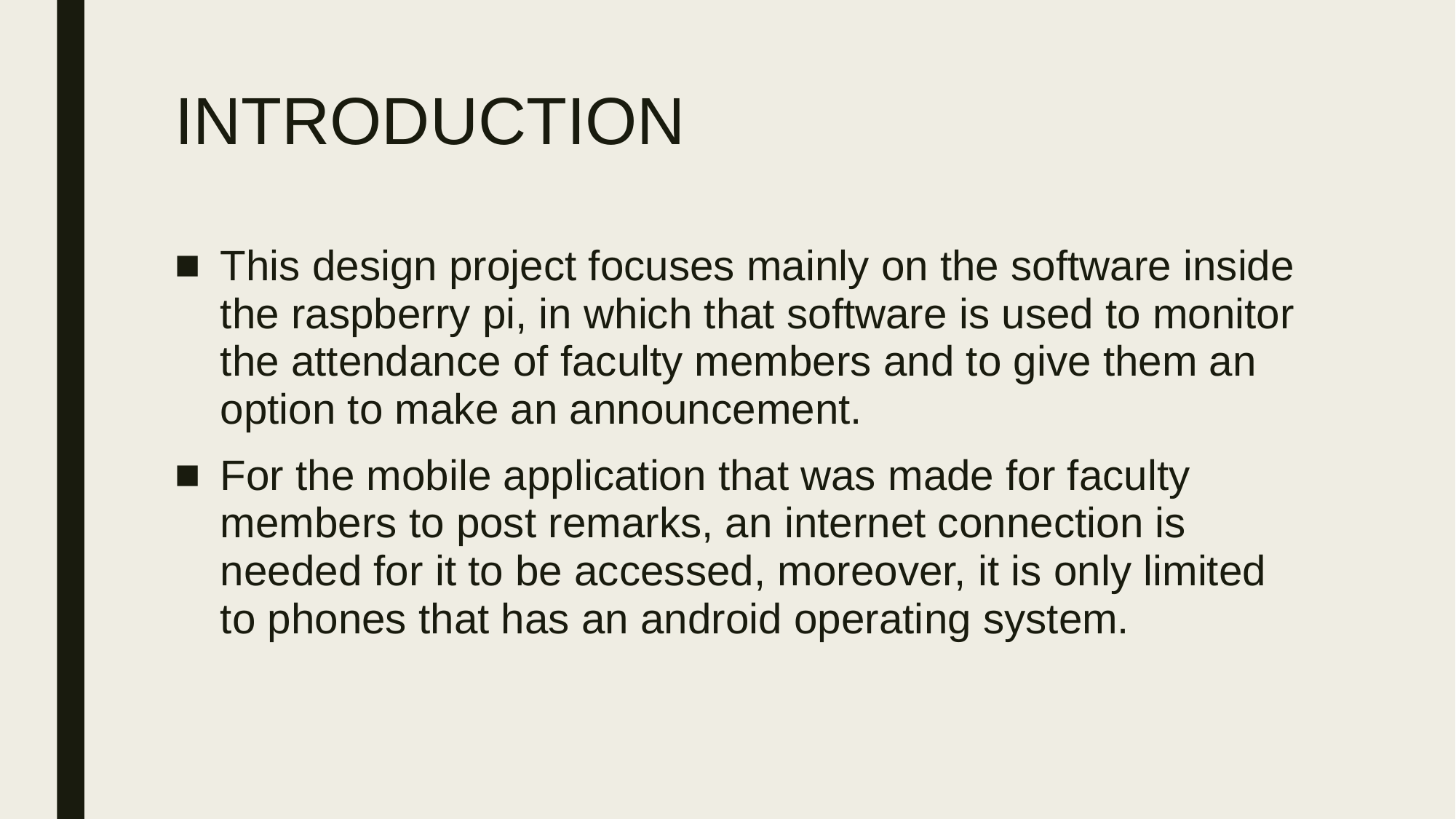

# INTRODUCTION
This design project focuses mainly on the software inside the raspberry pi, in which that software is used to monitor the attendance of faculty members and to give them an option to make an announcement.
For the mobile application that was made for faculty members to post remarks, an internet connection is needed for it to be accessed, moreover, it is only limited to phones that has an android operating system.